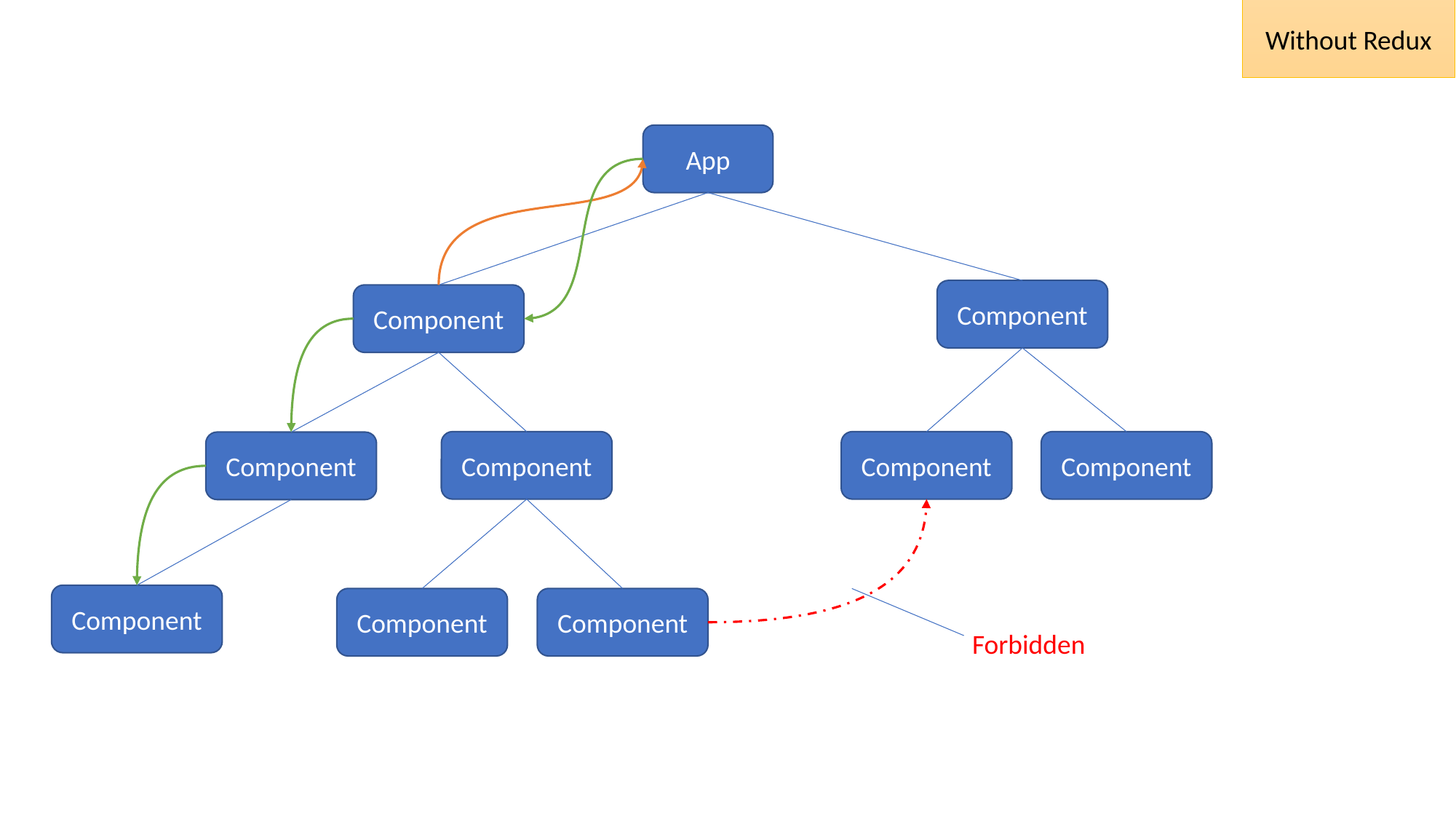

Without Redux
App
Component
Component
Component
Component
Component
Component
Component
Component
Component
Forbidden